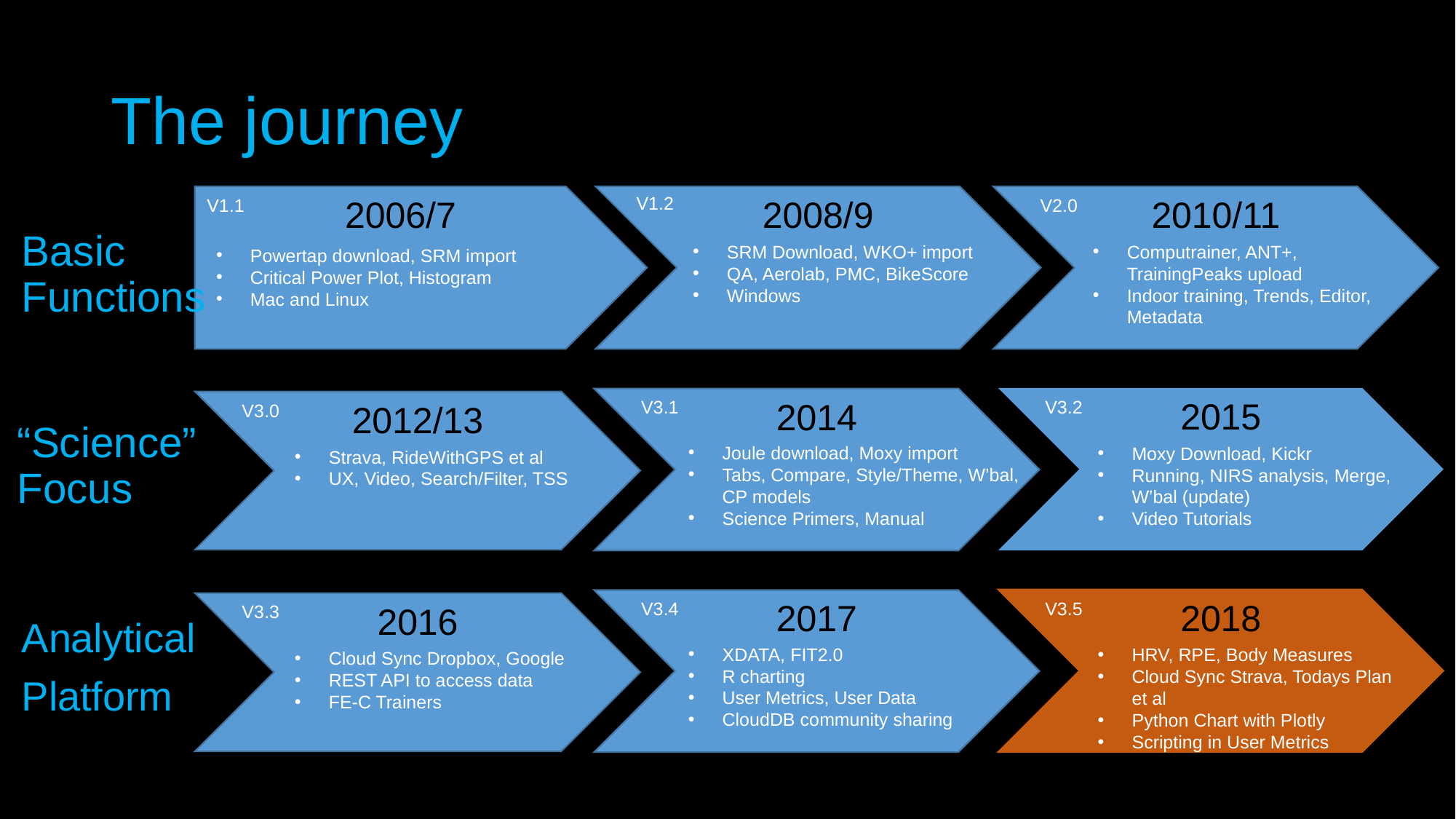

# The journey
2006/7
2008/9
V1.2
2010/11
V1.1
V2.0
SRM Download, WKO+ import
QA, Aerolab, PMC, BikeScore
Windows
Computrainer, ANT+, TrainingPeaks upload
Indoor training, Trends, Editor, Metadata
Powertap download, SRM import
Critical Power Plot, Histogram
Mac and Linux
2015
2014
V3.2
V3.1
2012/13
V3.0
Joule download, Moxy import
Tabs, Compare, Style/Theme, W’bal, CP models
Science Primers, Manual

Moxy Download, Kickr
Running, NIRS analysis, Merge,  W’bal (update)
Video Tutorials
Strava, RideWithGPS et al
UX, Video, Search/Filter, TSS

2018
2017
V3.5
V3.4
2016
V3.3
XDATA, FIT2.0
R charting
User Metrics, User Data
CloudDB community sharing
HRV, RPE, Body Measures
Cloud Sync Strava, Todays Plan et al
Python Chart with Plotly
Scripting in User Metrics
Cloud Sync Dropbox, Google
REST API to access data
FE-C Trainers

Basic Functions
“Science” Focus
Analytical
Platform